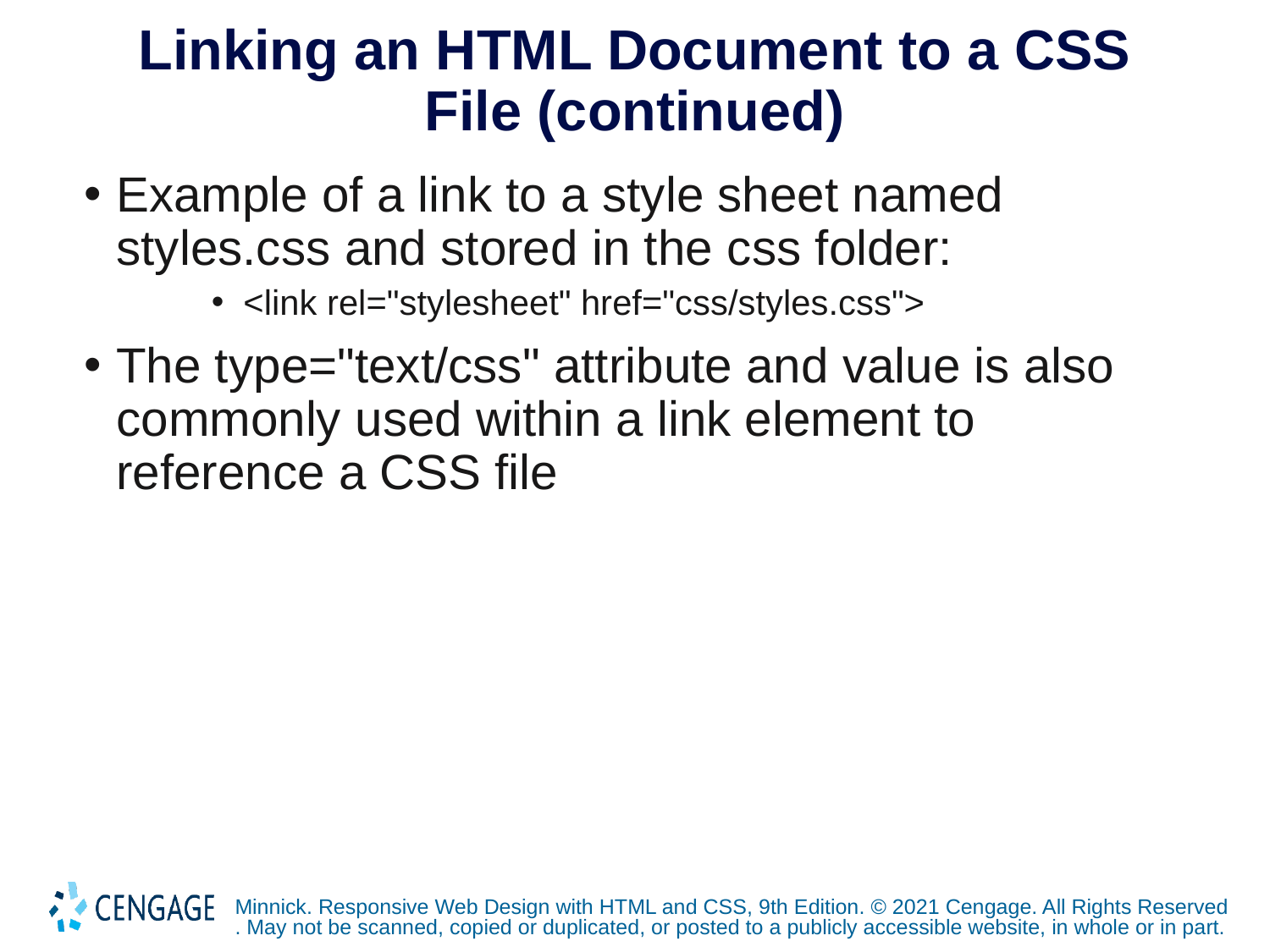

# Linking an HTML Document to a CSS File (continued)
Example of a link to a style sheet named styles.css and stored in the css folder:
<link rel="stylesheet" href="css/styles.css">
The type="text/css" attribute and value is also commonly used within a link element to reference a CSS file
Minnick. Responsive Web Design with HTML and CSS, 9th Edition. © 2021 Cengage. All Rights Reserved. May not be scanned, copied or duplicated, or posted to a publicly accessible website, in whole or in part.